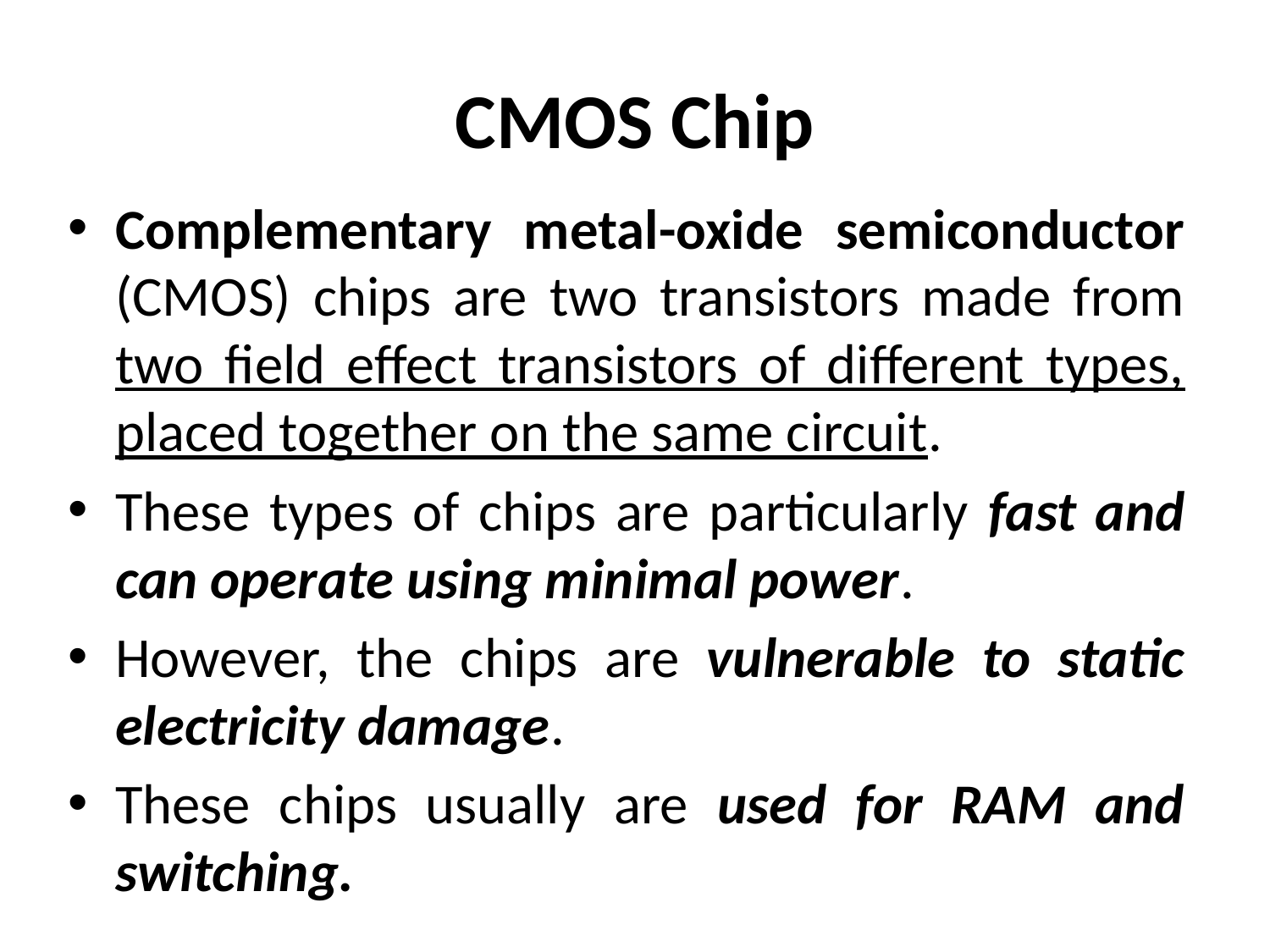

# CMOS Chip
Complementary metal-oxide semiconductor (CMOS) chips are two transistors made from two field effect transistors of different types, placed together on the same circuit.
These types of chips are particularly fast and can operate using minimal power.
However, the chips are vulnerable to static electricity damage.
These chips usually are used for RAM and switching.